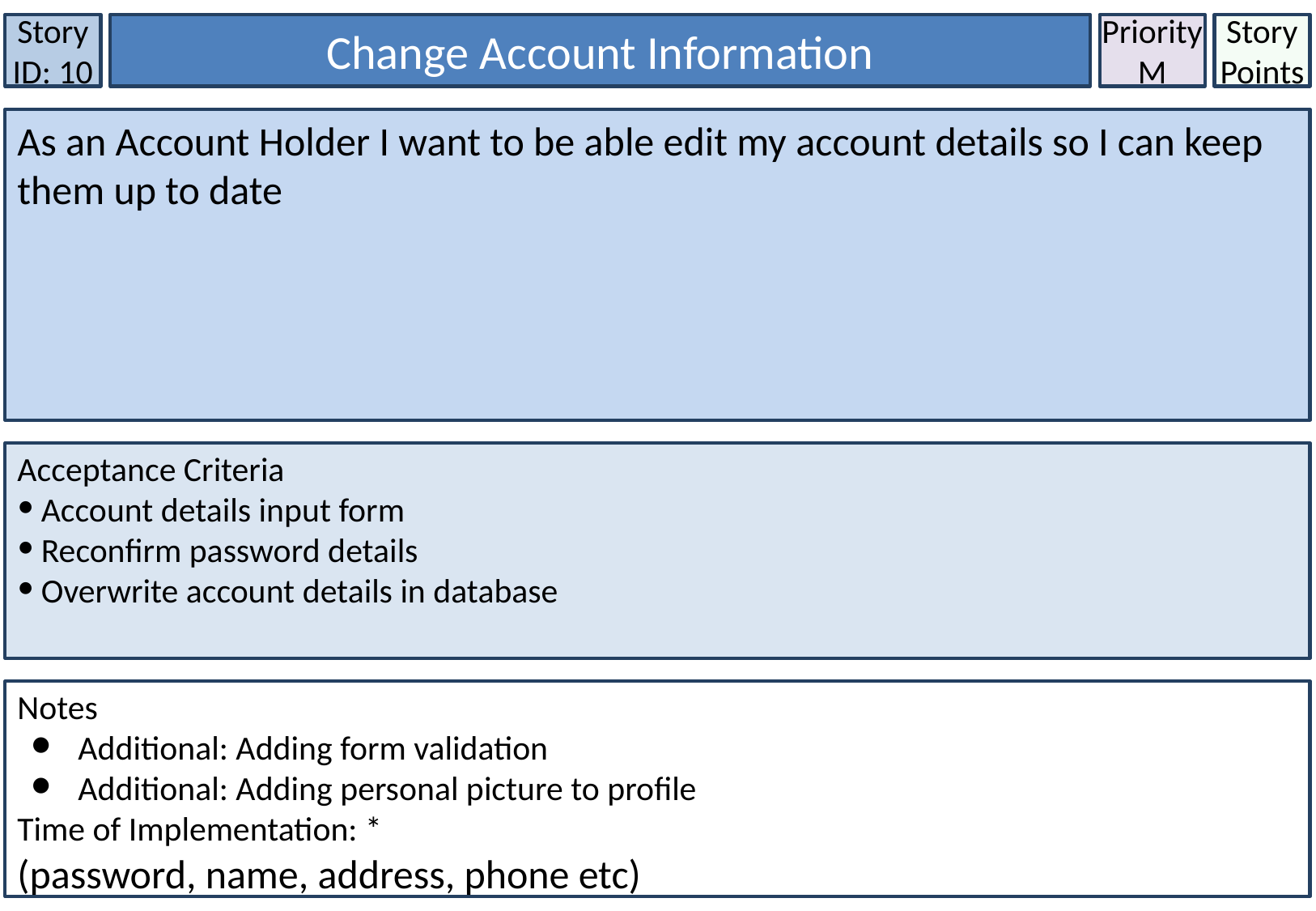

Story ID: 10
Change Account Information
Priority
M
Story Points
As an Account Holder I want to be able edit my account details so I can keep them up to date

Acceptance Criteria
Account details input form
Reconfirm password details
Overwrite account details in database

Notes
Additional: Adding form validation
Additional: Adding personal picture to profile
Time of Implementation: *
(password, name, address, phone etc)